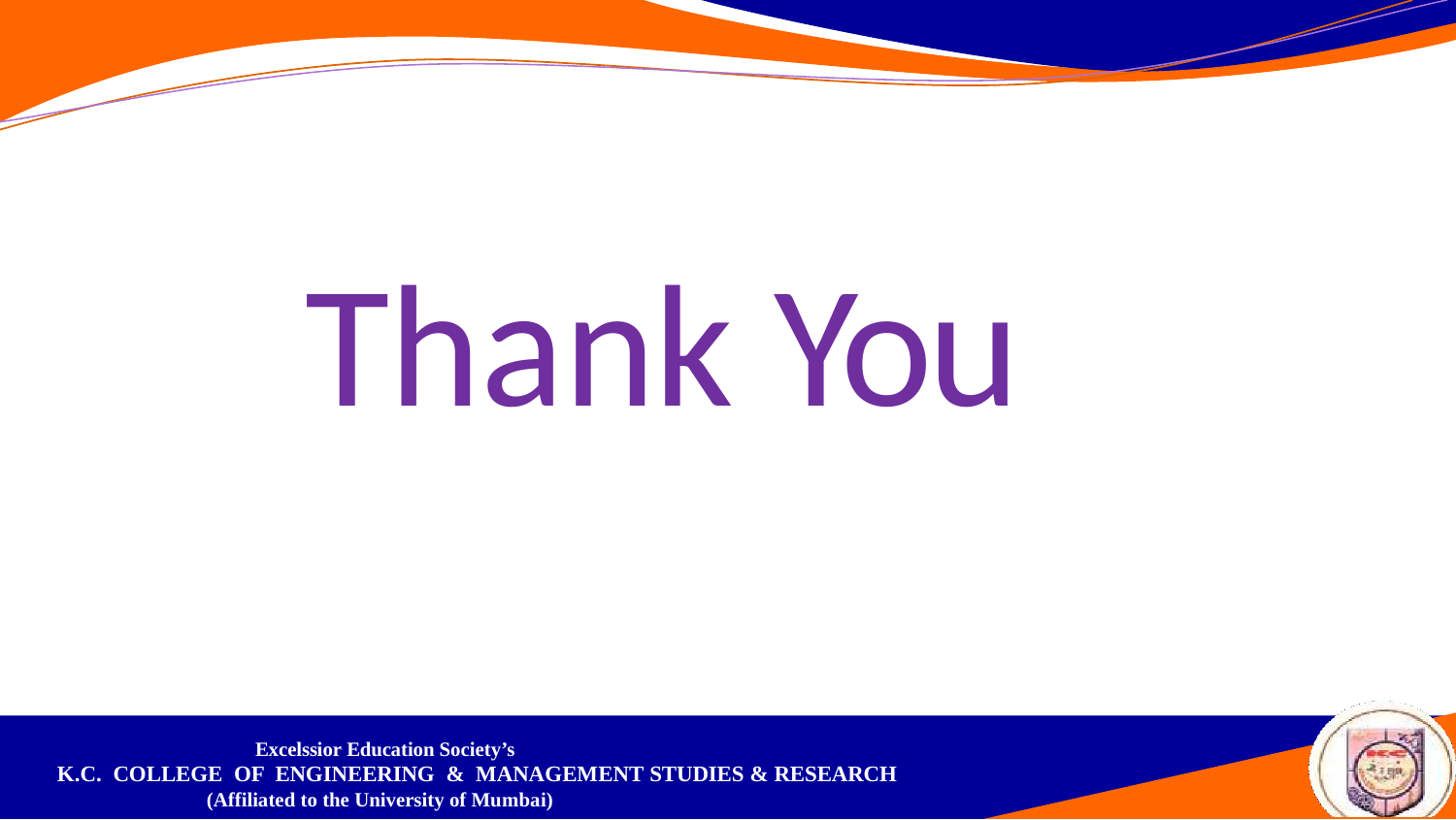

Thank You
Excelssior Education Society’s
K.C. COLLEGE OF ENGINEERING & MANAGEMENT STUDIES & RESEARCH
(Affiliated to the University of Mumbai)